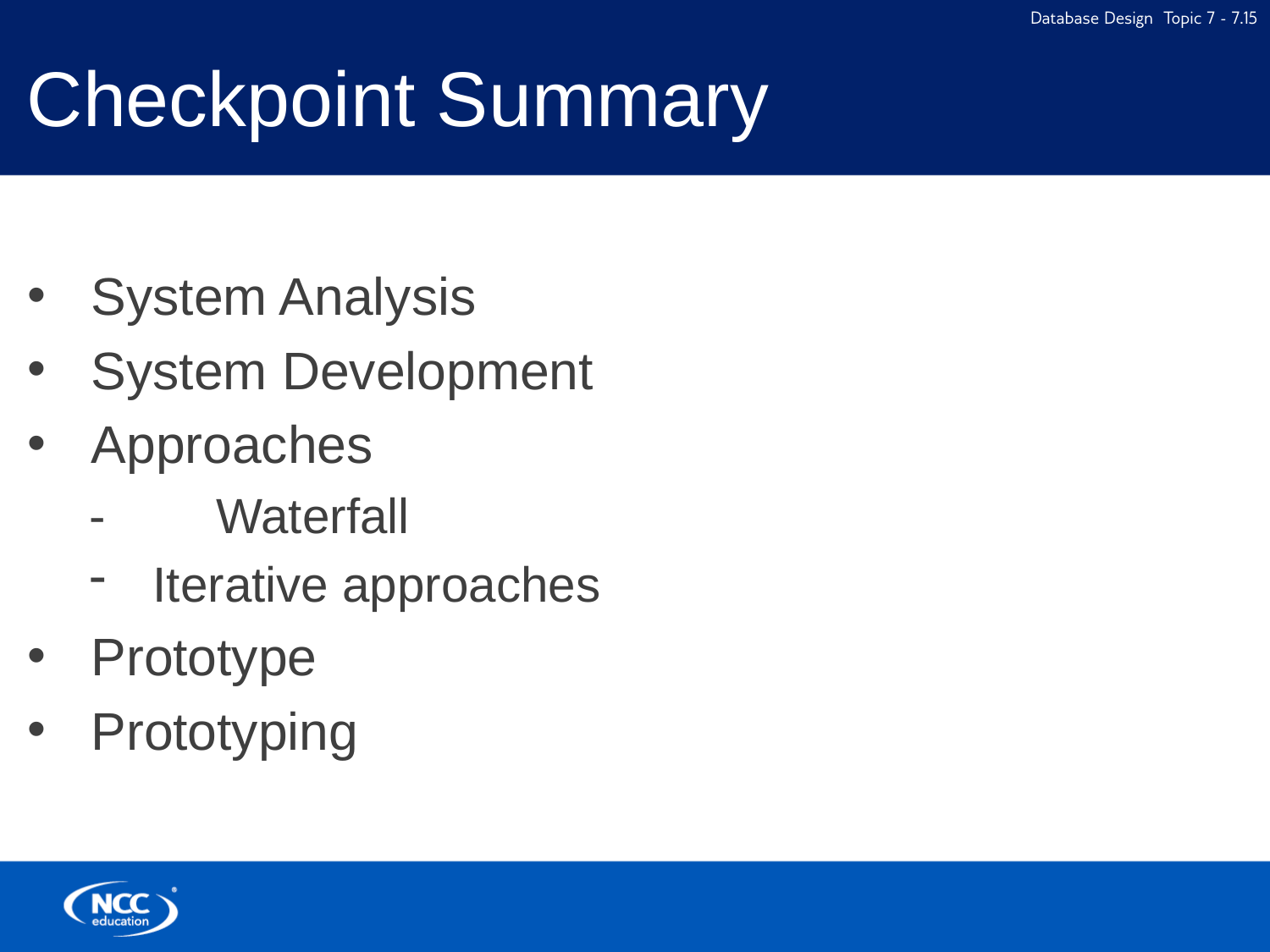

# Checkpoint Summary
System Analysis
System Development
Approaches
-	Waterfall
Iterative approaches
Prototype
Prototyping